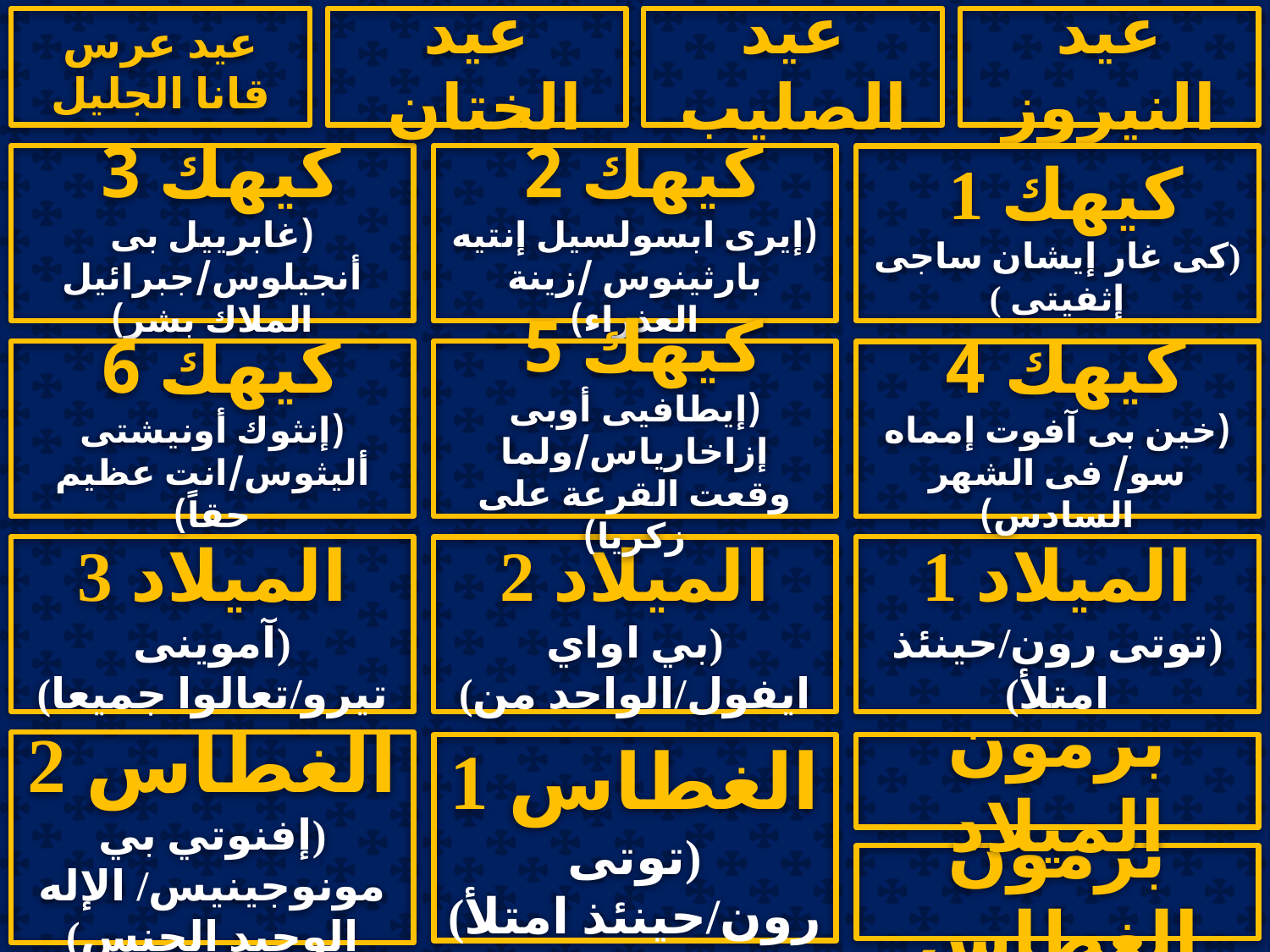

# الاعياد
عيد عرس قانا الجليل
عيد الختان
عيد الصليب
عيد النيروز
كيهك 3
(غابرييل بى أنجيلوس/جبرائيل الملاك بشر)
كيهك 2
(إيرى ابسولسيل إنتيه بارثينوس /زينة العذراء)
كيهك 1
(كى غار إيشان ساجى إثفيتى )
كيهك 6
(إنثوك أونيشتى أليثوس/انت عظيم حقاً)
كيهك 5
(إيطافيى أوبى إزاخارياس/ولما وقعت القرعة على زكريا)
كيهك 4
(خين بى آفوت إمماه سو/ فى الشهر السادس)
الميلاد 3
(آموينى تيرو/تعالوا جميعا)
الميلاد 1
(توتى رون/حينئذ امتلأ)
الميلاد 2
(بي اواي ايفول/الواحد من)
الغطاس 2
(إفنوتي بي مونوجينيس/ الإله الوحيد الجنس)
الغطاس 1
(توتى رون/حينئذ امتلأ)
برمون الميلاد
برمون الغطاس